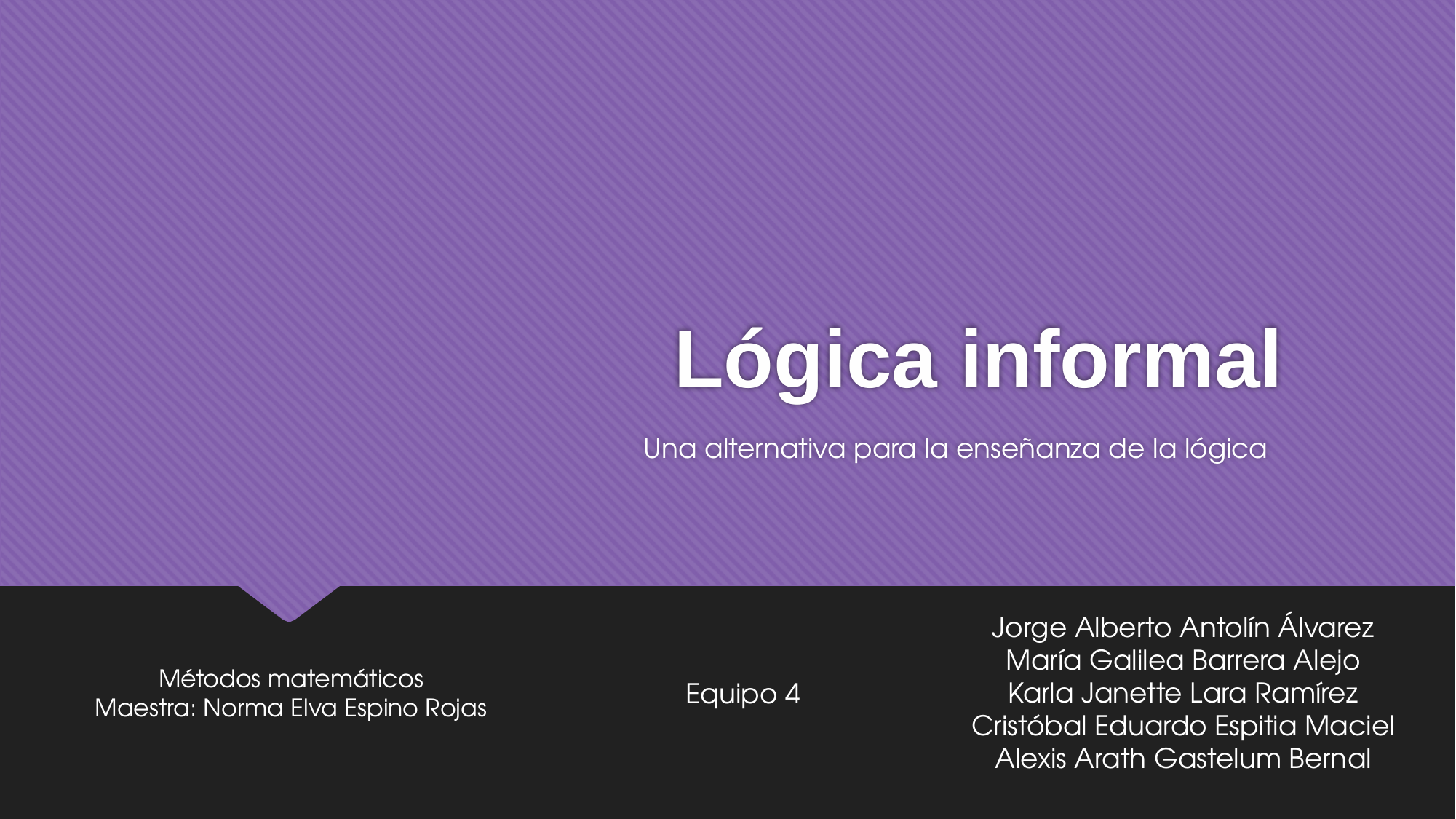

# Lógica informal
Una alternativa para la enseñanza de la lógica
Jorge Alberto Antolín Álvarez
María Galilea Barrera Alejo
Karla Janette Lara Ramírez
Cristóbal Eduardo Espitia Maciel
Alexis Arath Gastelum Bernal
Métodos matemáticos
Maestra: Norma Elva Espino Rojas
Equipo 4